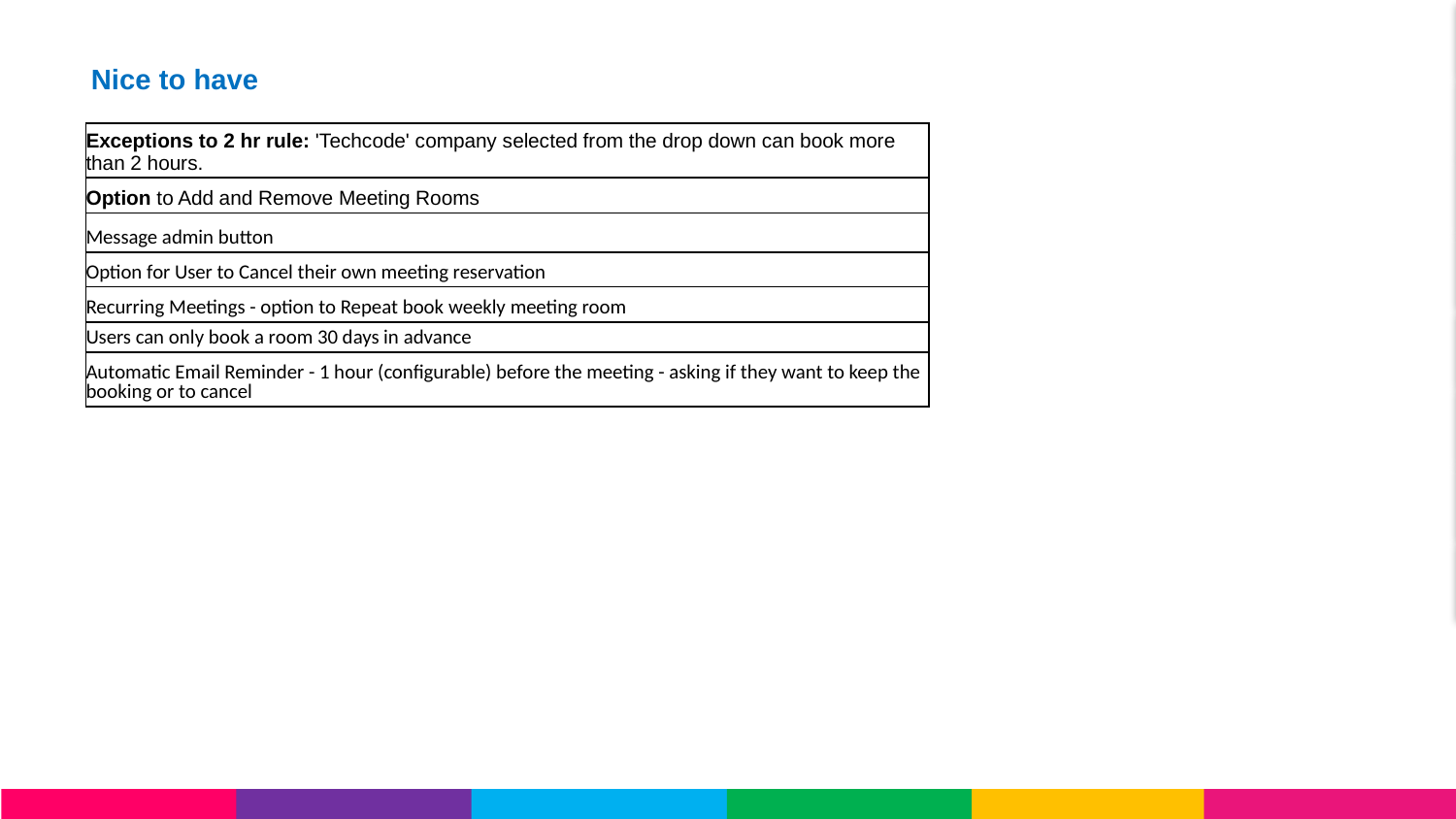

Nice to have
| Exceptions to 2 hr rule: 'Techcode' company selected from the drop down can book more than 2 hours. |
| --- |
| Option to Add and Remove Meeting Rooms |
| Message admin button |
| Option for User to Cancel their own meeting reservation |
| Recurring Meetings - option to Repeat book weekly meeting room |
| Users can only book a room 30 days in advance |
| Automatic Email Reminder - 1 hour (configurable) before the meeting - asking if they want to keep the booking or to cancel |